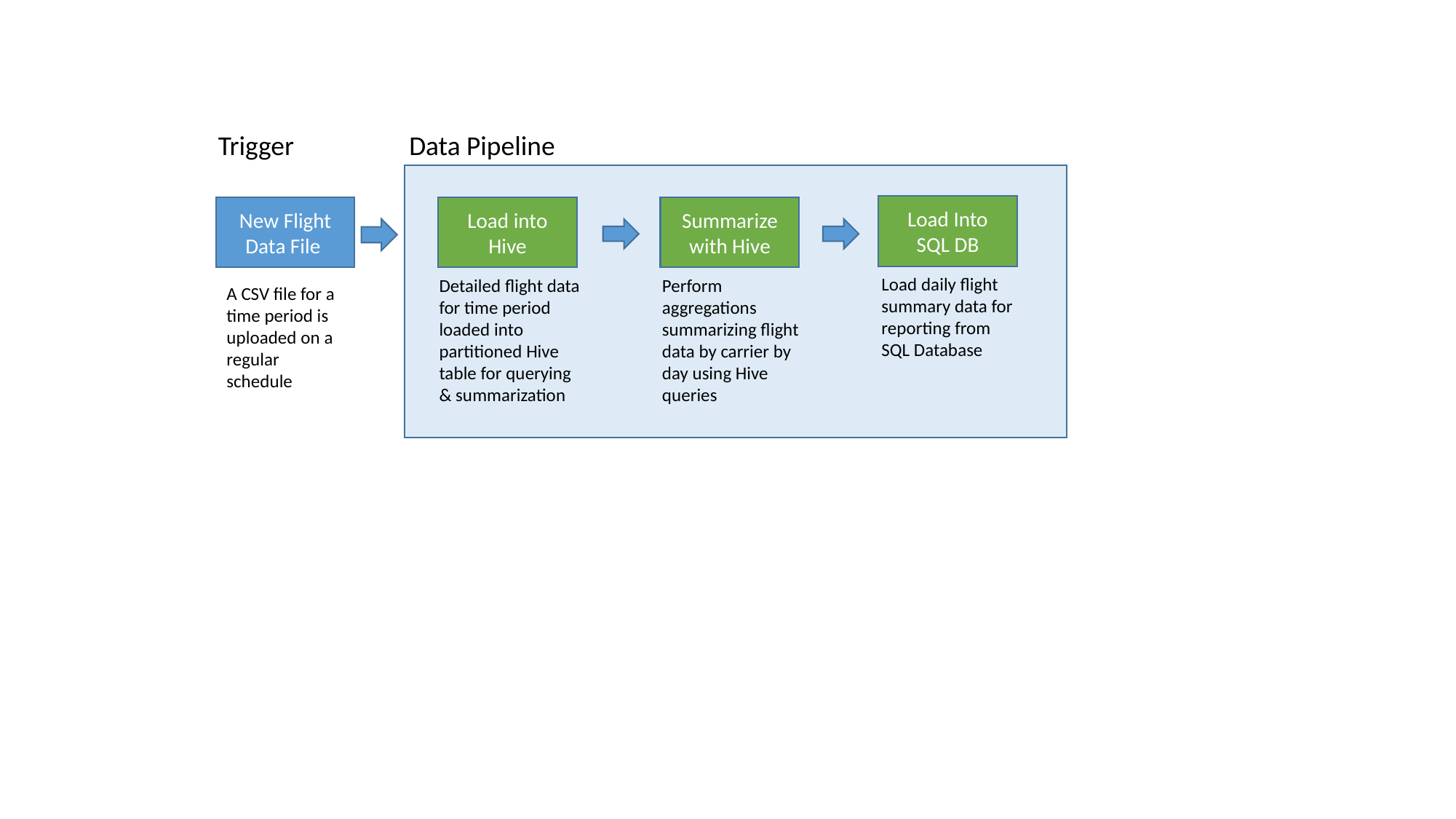

Trigger
Data Pipeline

Load Into SQL DB
New Flight Data File
Load into Hive
Summarize with Hive

Load daily flight summary data for reporting from SQL Database
Detailed flight data for time period loaded into partitioned Hive table for querying & summarization
Perform aggregations summarizing flight data by carrier by day using Hive queries
A CSV file for a time period is uploaded on a regular schedule